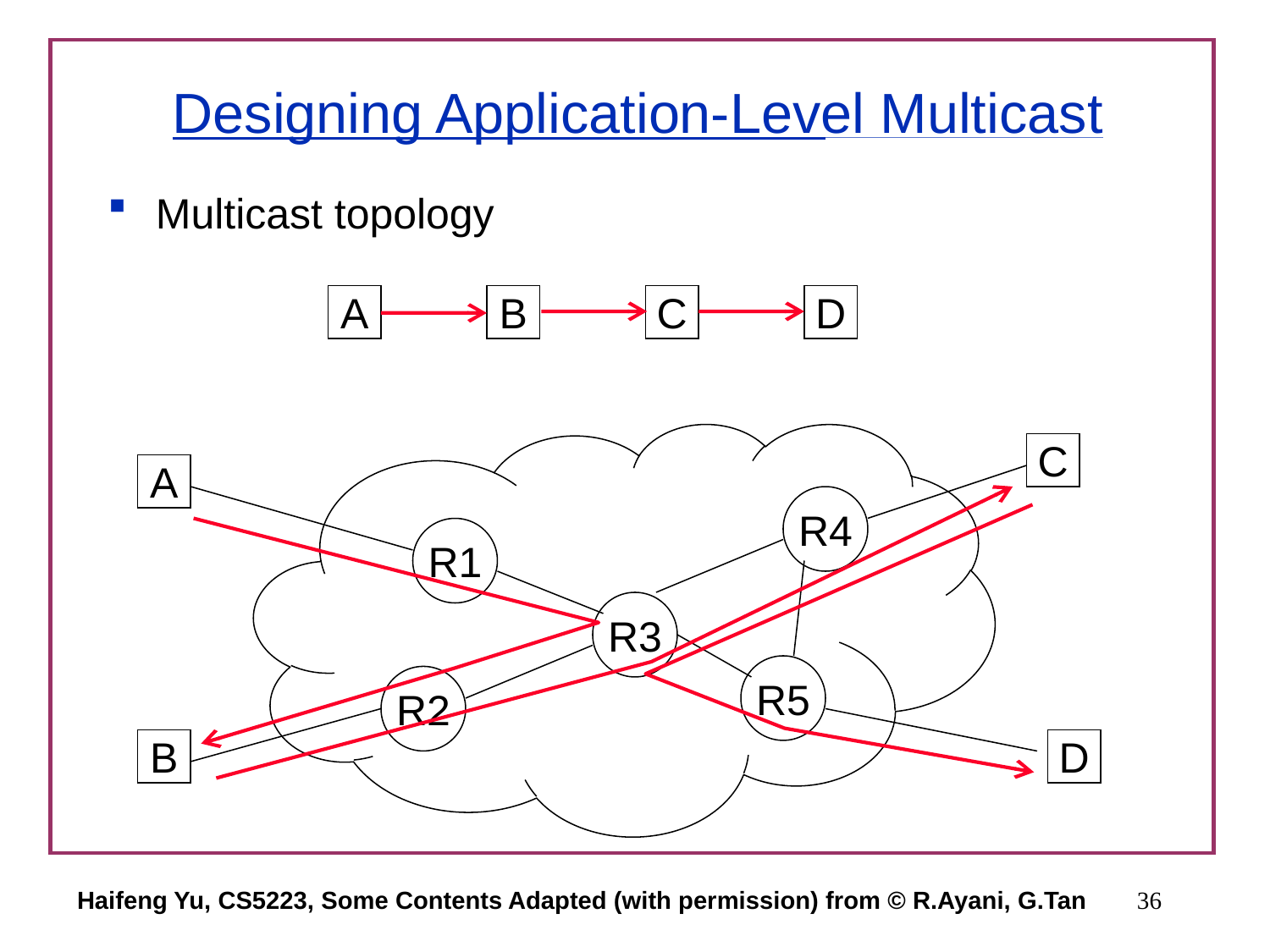

# Designing Application-Level Multicast

Multicast topology

A
B
C
D

C
A

R4

R1

R3

R5
R2

B
D
Haifeng Yu, CS5223, Some Contents Adapted (with permission) from © R.Ayani, G.Tan
36